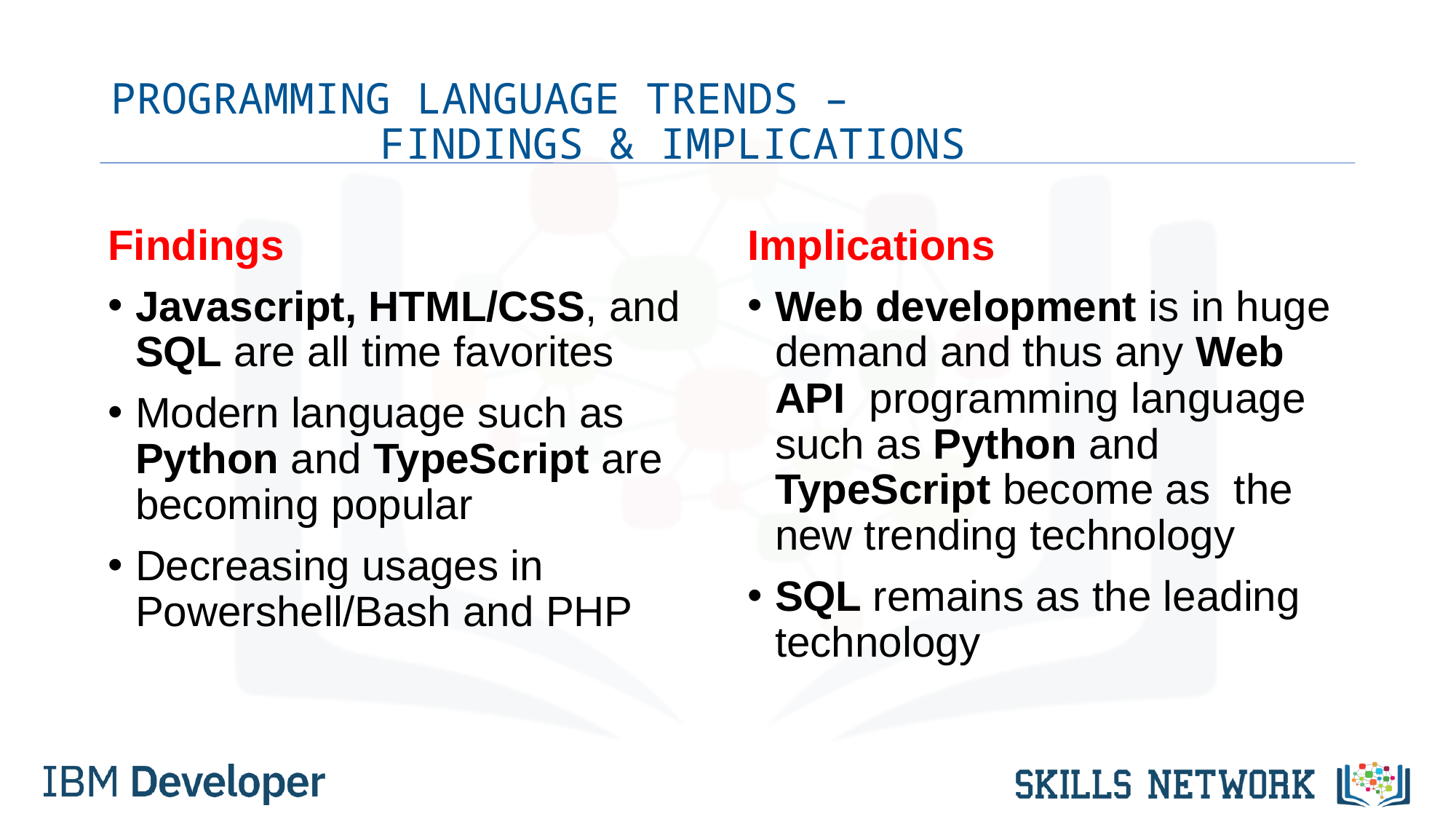

# PROGRAMMING LANGUAGE TRENDS – FINDINGS & IMPLICATIONS
Findings
Javascript, HTML/CSS, and SQL are all time favorites
Modern language such as Python and TypeScript are becoming popular
Decreasing usages in Powershell/Bash and PHP

Implications
Web development is in huge demand and thus any Web API  programming language such as Python and TypeScript become as  the new trending technology
SQL remains as the leading technology